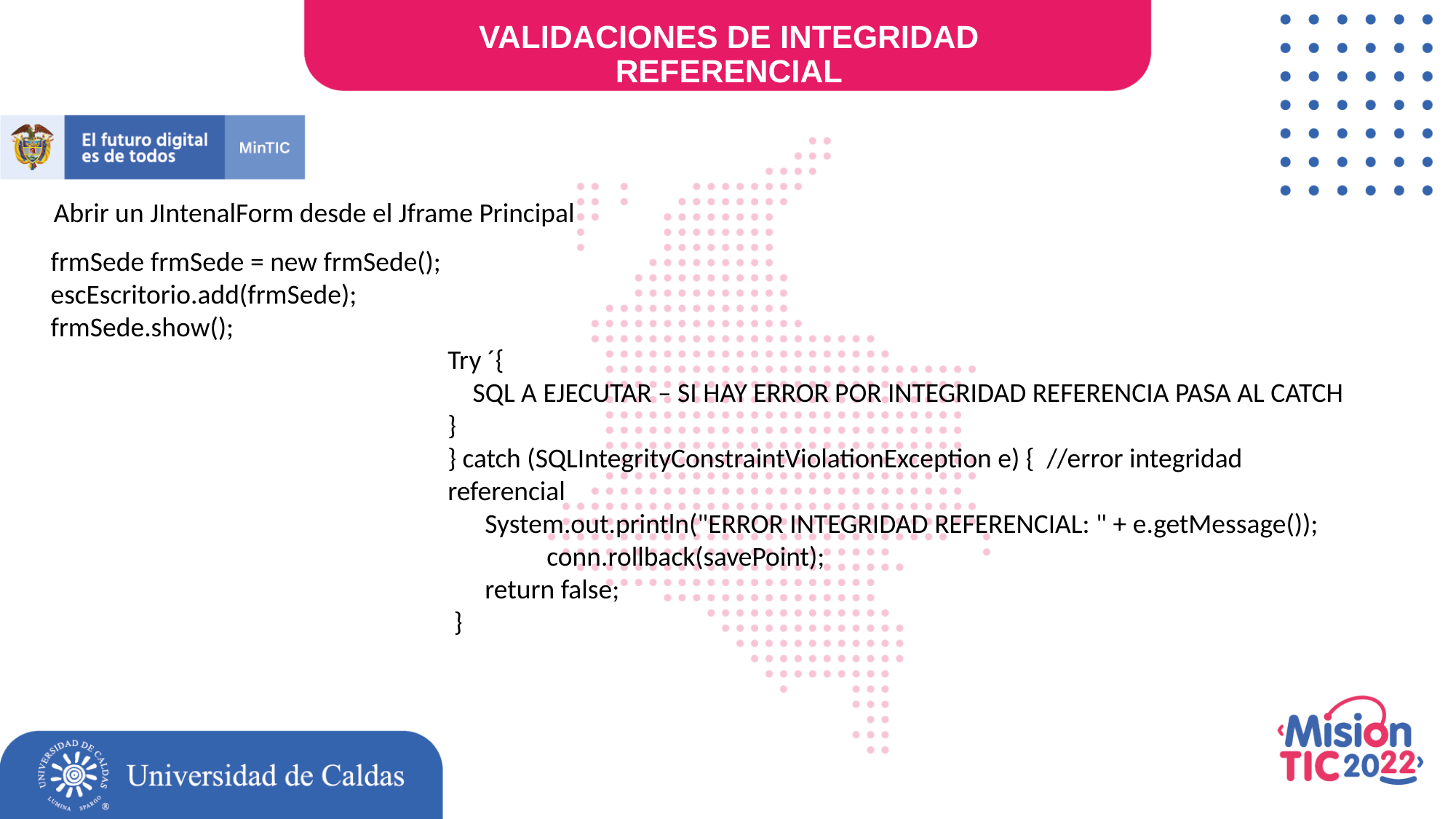

VALIDACIONES DE INTEGRIDAD REFERENCIAL
Abrir un JIntenalForm desde el Jframe Principal
frmSede frmSede = new frmSede();
escEscritorio.add(frmSede);
frmSede.show();
Try ´{
    SQL A EJECUTAR – SI HAY ERROR POR INTEGRIDAD REFERENCIA PASA AL CATCH
}
} catch (SQLIntegrityConstraintViolationException e) {  //error integridad referencial
      System.out.println("ERROR INTEGRIDAD REFERENCIAL: " + e.getMessage());
                conn.rollback(savePoint);
      return false;
 }